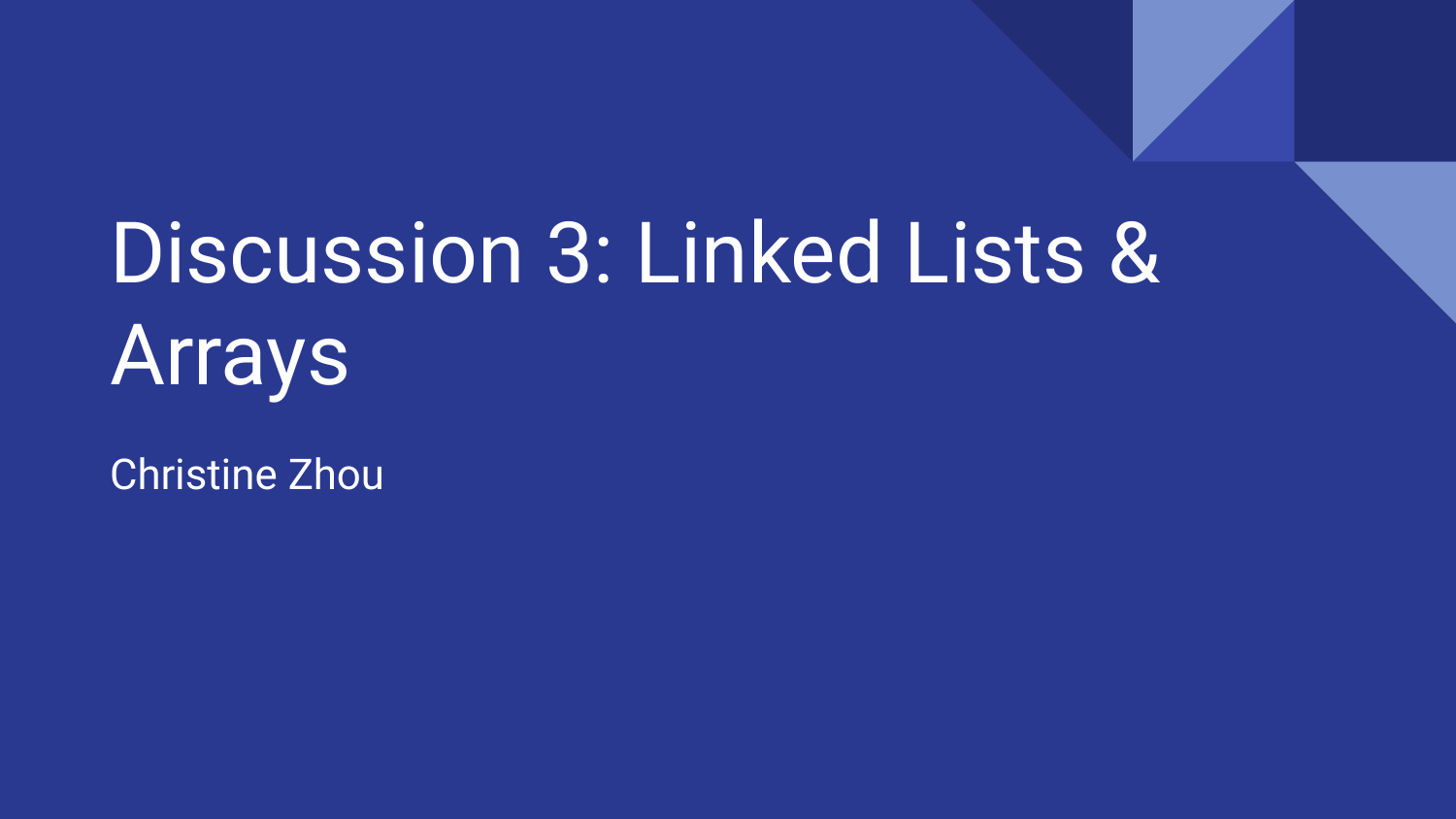

Discussion 3: Linked Lists & Arrays
Christine Zhou